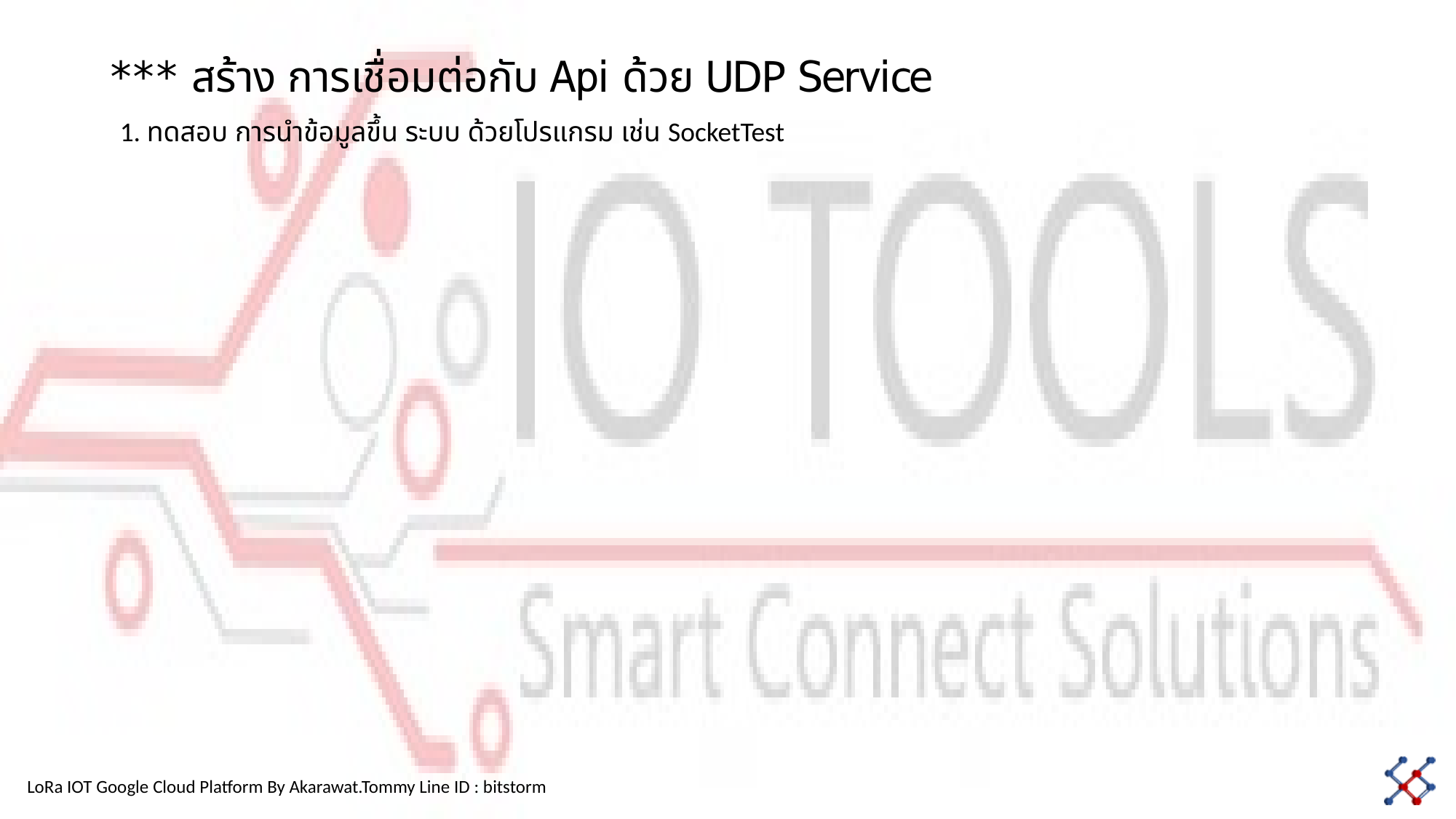

*** สร้าง การเชื่อมต่อกับ Api ด้วย UDP Service
1. ทดสอบ การนำข้อมูลขึ้น ระบบ ด้วยโปรแกรม เช่น SocketTest